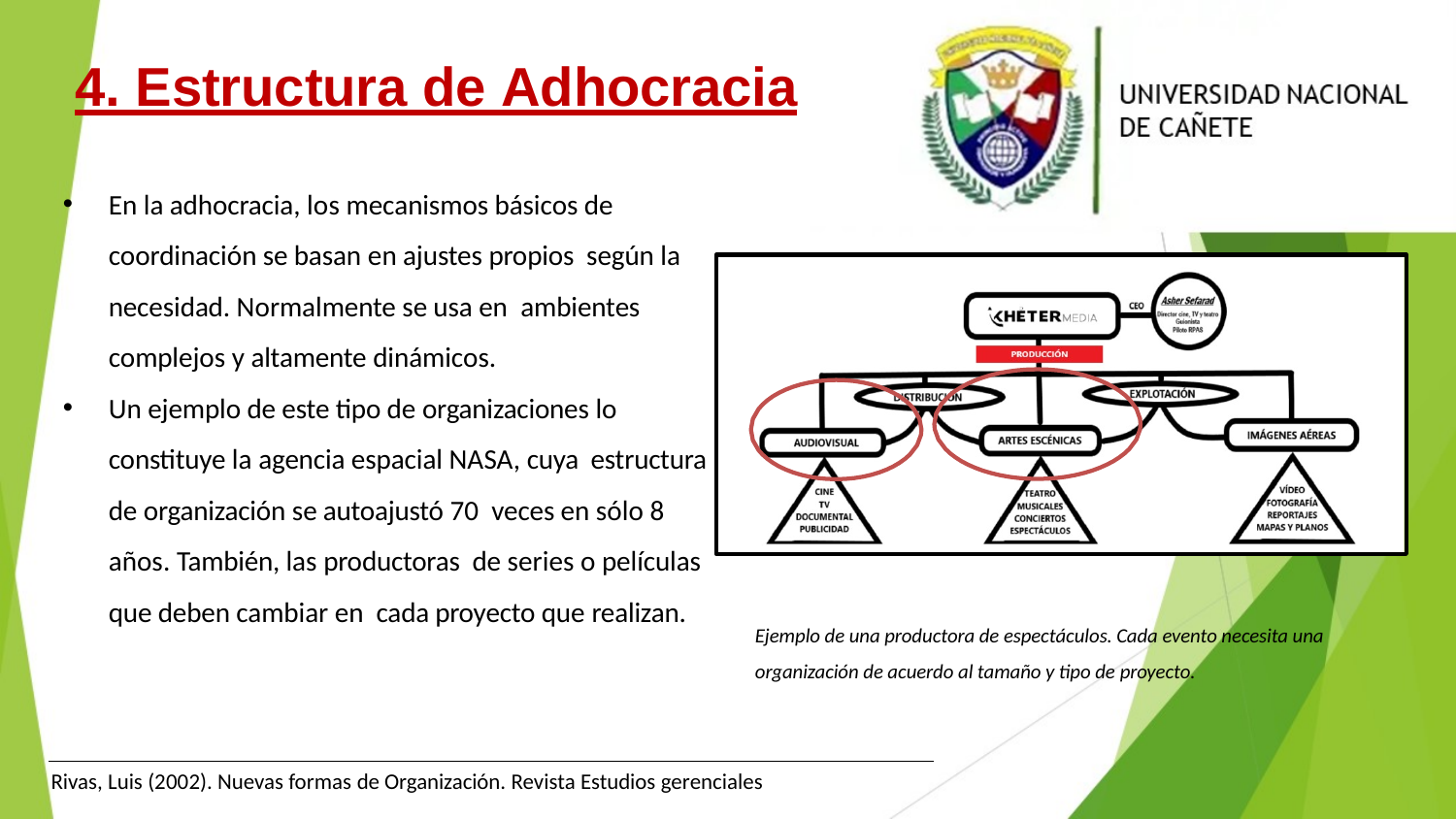

# 4. Estructura de Adhocracia

En la adhocracia, los mecanismos básicos de  coordinación se basan en ajustes propios  según la necesidad. Normalmente se usa en  ambientes complejos y altamente dinámicos.
Un ejemplo de este tipo de organizaciones lo  constituye la agencia espacial NASA, cuya  estructura de organización se autoajustó 70  veces en sólo 8 años. También, las productoras  de series o películas que deben cambiar en  cada proyecto que realizan.

Ejemplo de una productora de espectáculos. Cada evento necesita una  organización de acuerdo al tamaño y tipo de proyecto.
Rivas, Luis (2002). Nuevas formas de Organización. Revista Estudios gerenciales